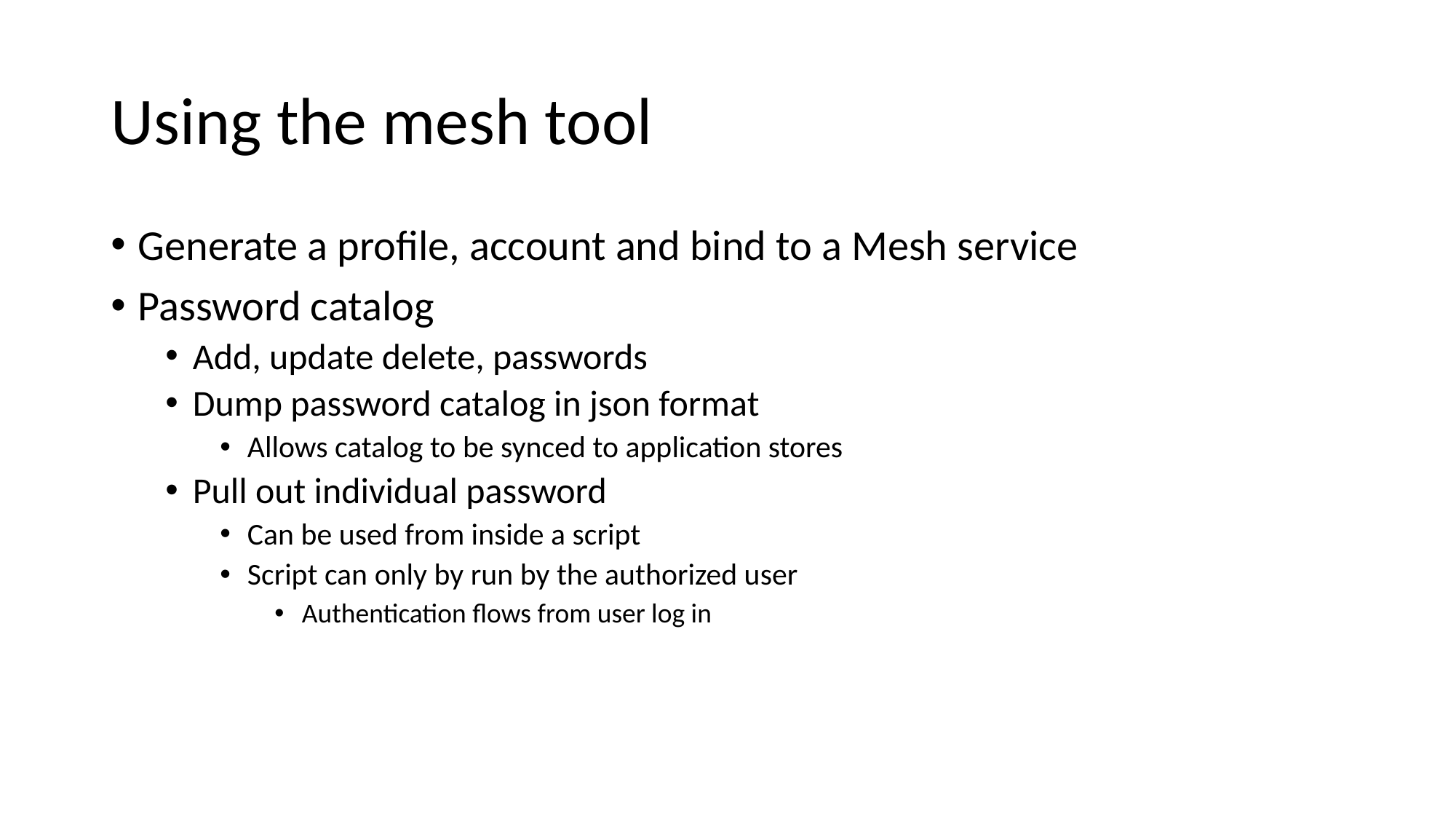

# Using the mesh tool
Generate a profile, account and bind to a Mesh service
Password catalog
Add, update delete, passwords
Dump password catalog in json format
Allows catalog to be synced to application stores
Pull out individual password
Can be used from inside a script
Script can only by run by the authorized user
Authentication flows from user log in